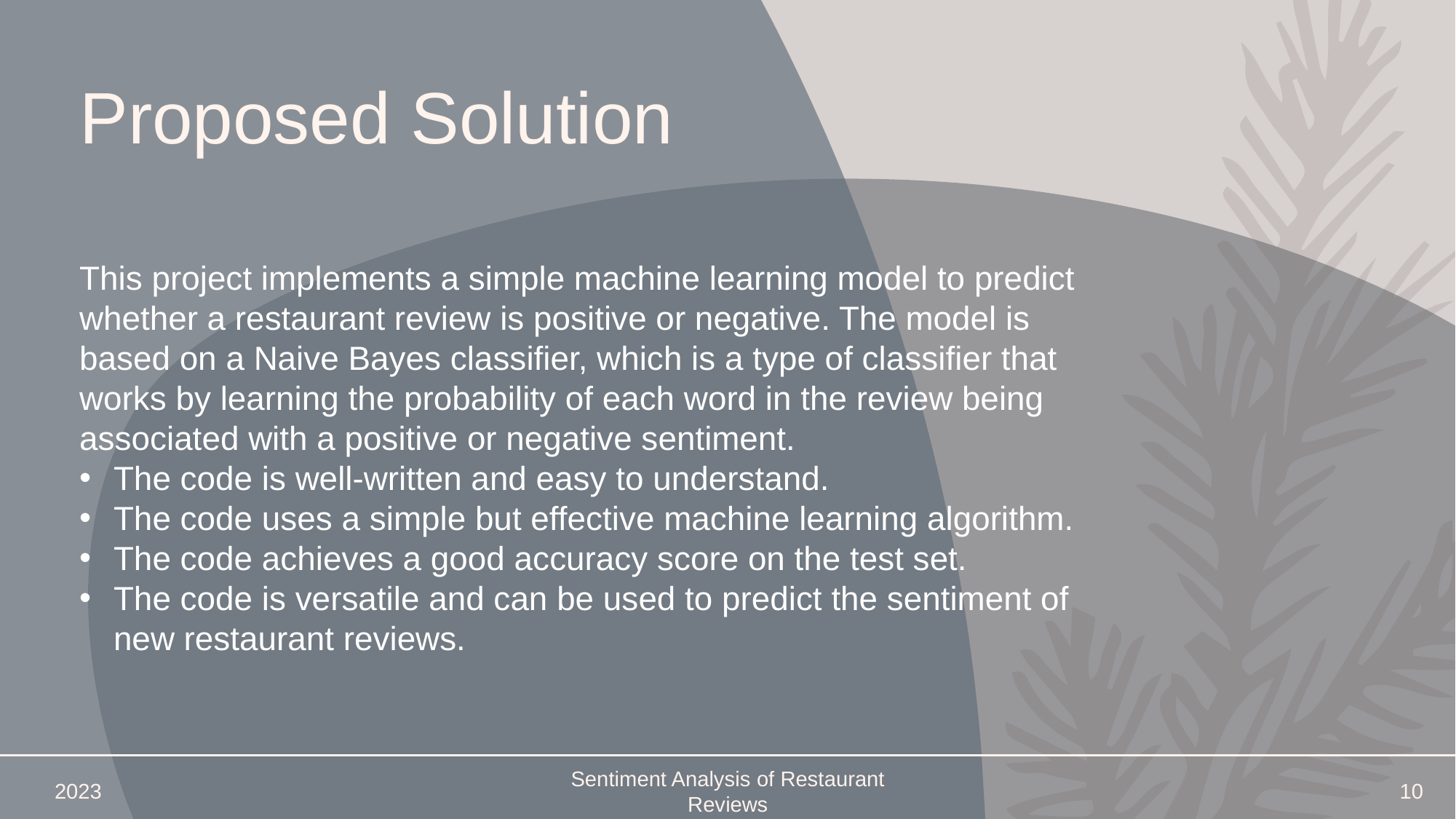

# Proposed Solution

This project implements a simple machine learning model to predict whether a restaurant review is positive or negative. The model is based on a Naive Bayes classifier, which is a type of classifier that works by learning the probability of each word in the review being associated with a positive or negative sentiment.
The code is well-written and easy to understand.
The code uses a simple but effective machine learning algorithm.
The code achieves a good accuracy score on the test set.
The code is versatile and can be used to predict the sentiment of new restaurant reviews.
2023
Sentiment Analysis of Restaurant Reviews
10